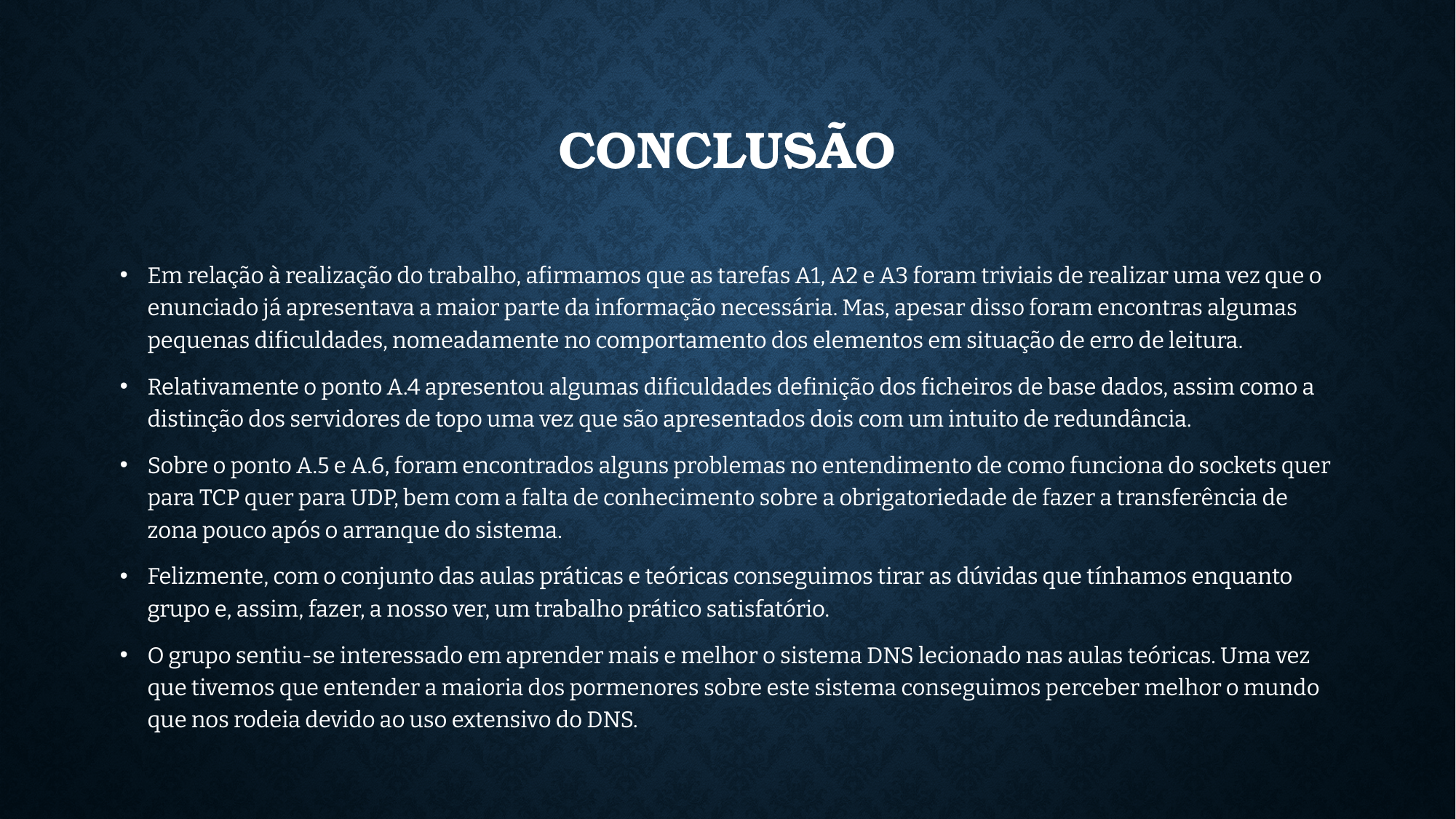

# Conclusão
Em relação à realização do trabalho, afirmamos que as tarefas A1, A2 e A3 foram triviais de realizar uma vez que o enunciado já apresentava a maior parte da informação necessária. Mas, apesar disso foram encontras algumas pequenas dificuldades, nomeadamente no comportamento dos elementos em situação de erro de leitura.
Relativamente o ponto A.4 apresentou algumas dificuldades definição dos ficheiros de base dados, assim como a distinção dos servidores de topo uma vez que são apresentados dois com um intuito de redundância.
Sobre o ponto A.5 e A.6, foram encontrados alguns problemas no entendimento de como funciona do sockets quer para TCP quer para UDP, bem com a falta de conhecimento sobre a obrigatoriedade de fazer a transferência de zona pouco após o arranque do sistema.
Felizmente, com o conjunto das aulas práticas e teóricas conseguimos tirar as dúvidas que tínhamos enquanto grupo e, assim, fazer, a nosso ver, um trabalho prático satisfatório.
O grupo sentiu-se interessado em aprender mais e melhor o sistema DNS lecionado nas aulas teóricas. Uma vez que tivemos que entender a maioria dos pormenores sobre este sistema conseguimos perceber melhor o mundo que nos rodeia devido ao uso extensivo do DNS.